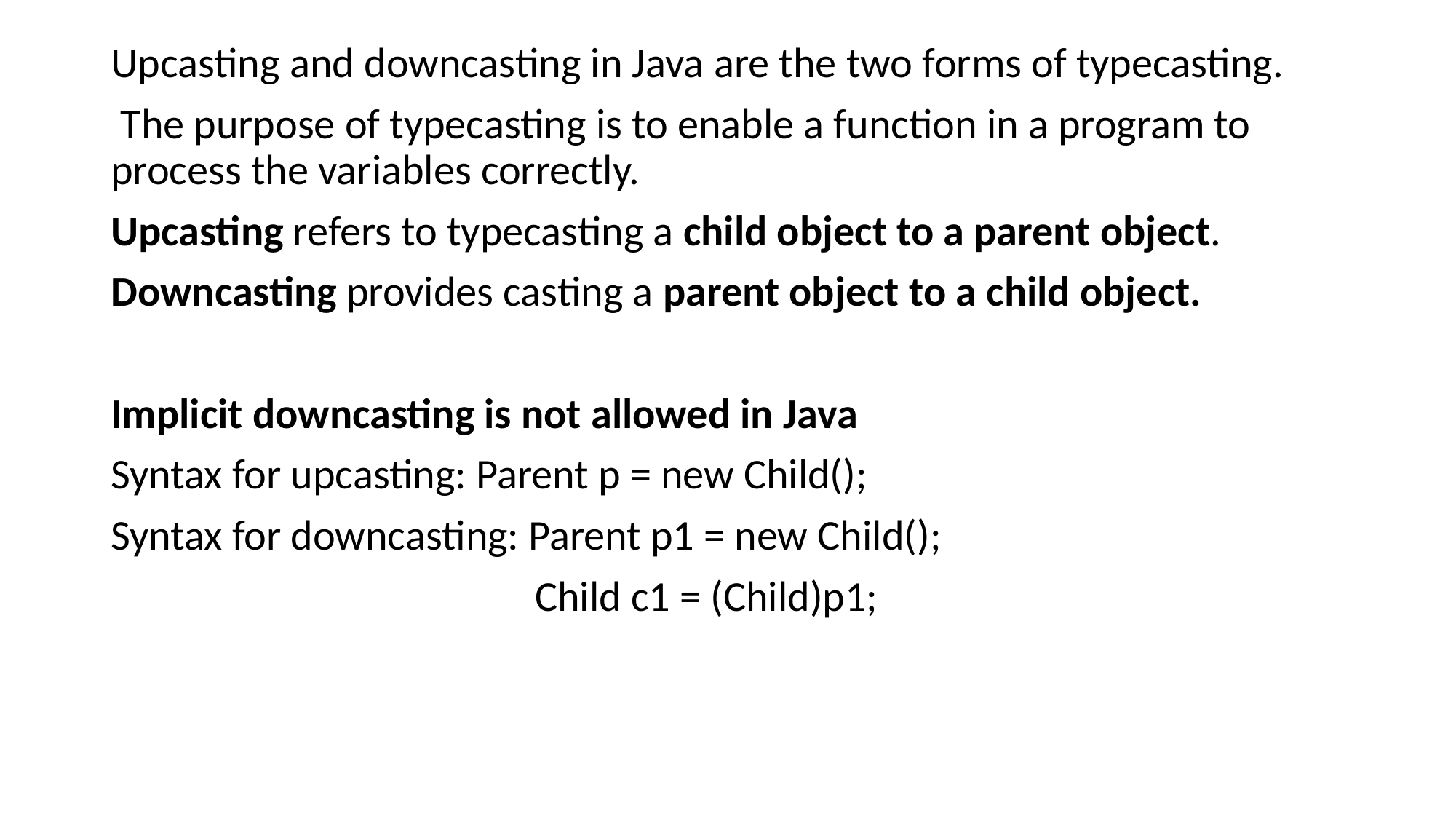

Upcasting and downcasting in Java are the two forms of typecasting.
 The purpose of typecasting is to enable a function in a program to process the variables correctly.
Upcasting refers to typecasting a child object to a parent object.
Downcasting provides casting a parent object to a child object.

Implicit downcasting is not allowed in Java
Syntax for upcasting: Parent p = new Child();
Syntax for downcasting: Parent p1 = new Child();
                                            Child c1 = (Child)p1;